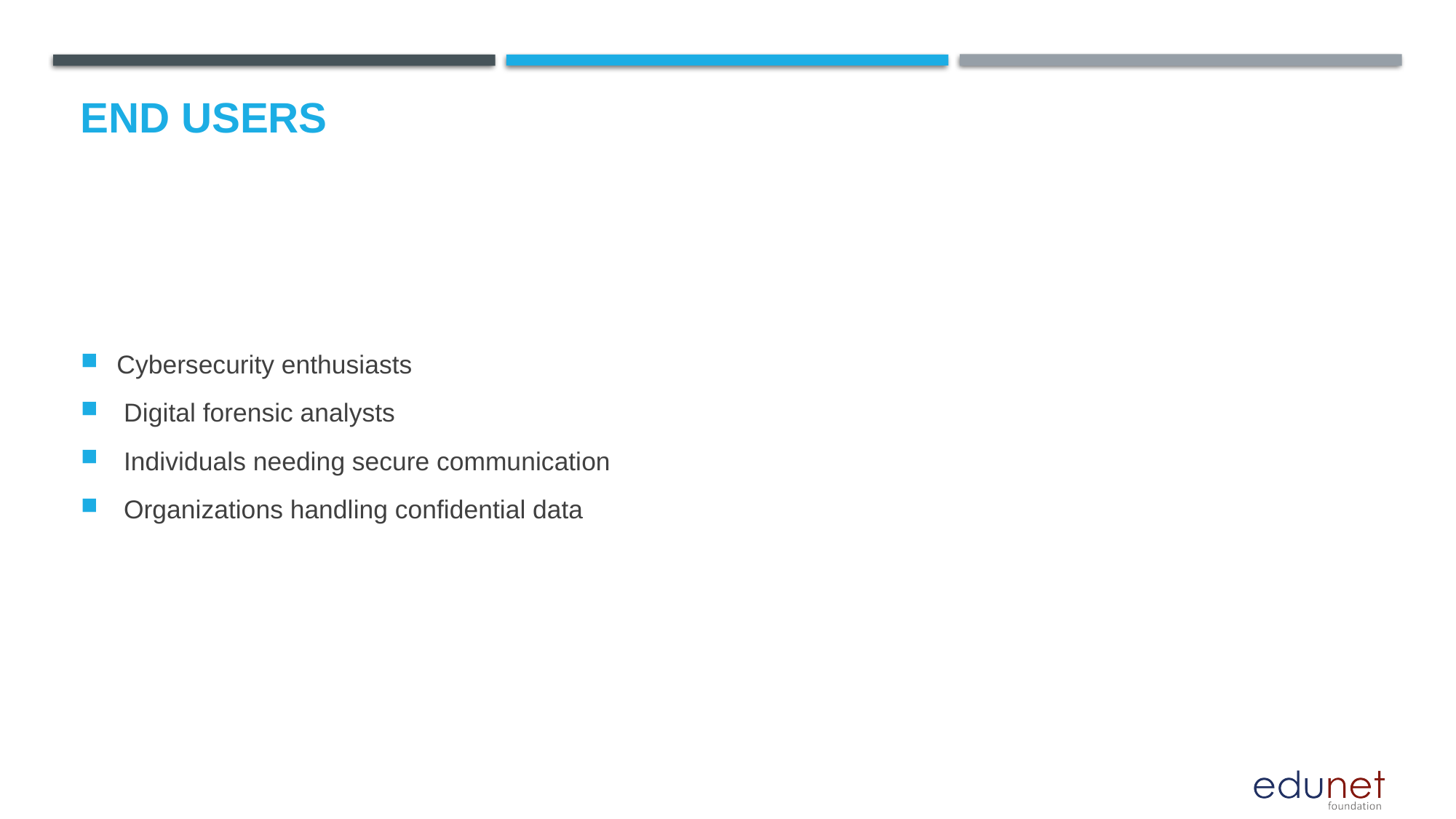

# End users
Cybersecurity enthusiasts
 Digital forensic analysts
 Individuals needing secure communication
 Organizations handling confidential data